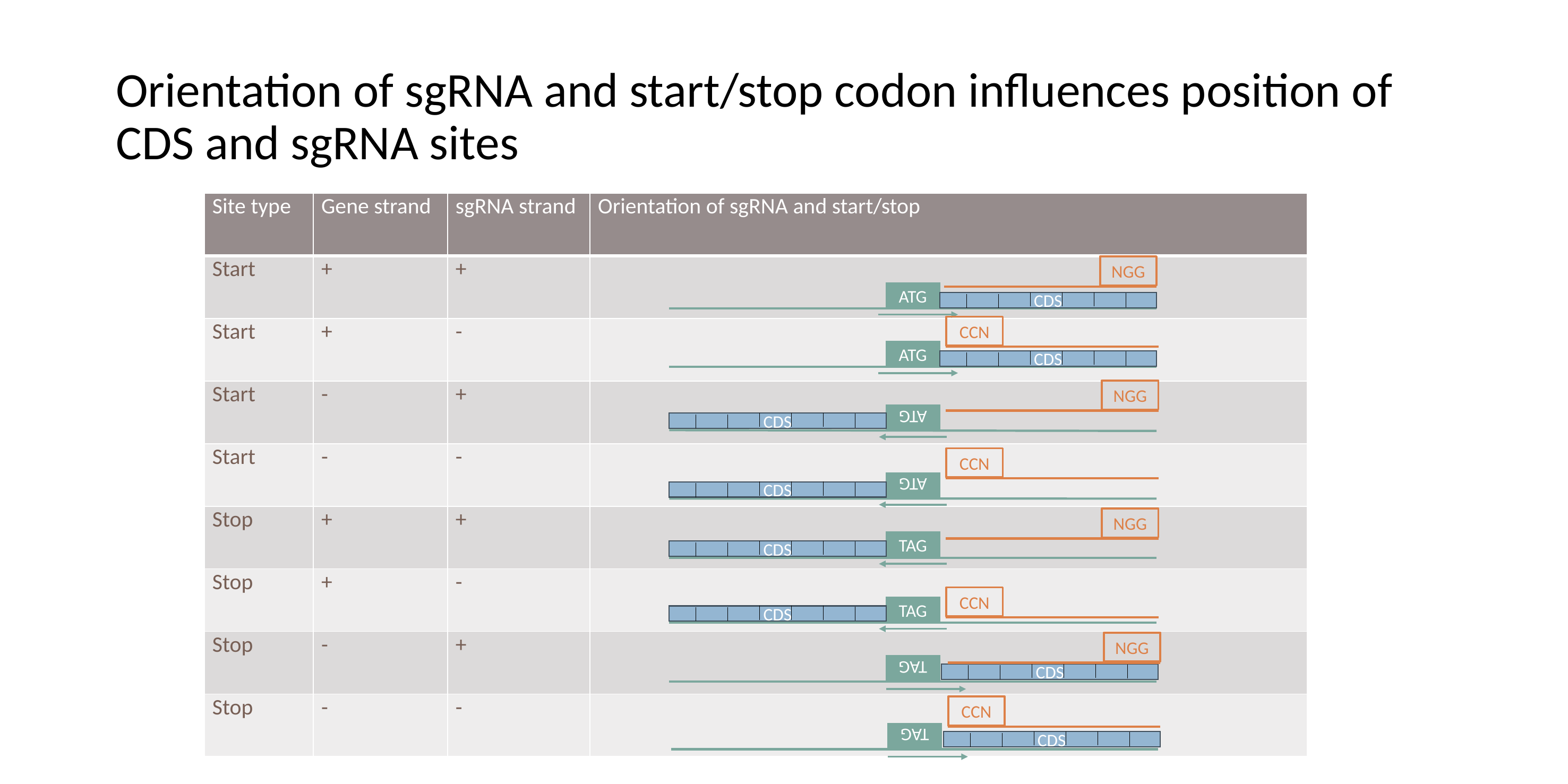

# Orientation of sgRNA and start/stop codon influences position of CDS and sgRNA sites
| Site type | Gene strand | sgRNA strand | Orientation of sgRNA and start/stop |
| --- | --- | --- | --- |
| Start | + | + |  |
| Start | + | - |  |
| Start | - | + |  |
| Start | - | - |  |
| Stop | + | + |  |
| Stop | + | - |  |
| Stop | - | + |  |
| Stop | - | - |  |
NGG
ATG
CDS
CCN
ATG
CDS
NGG
ATG
CDS
CCN
ATG
CDS
NGG
TAG
CDS
CCN
TAG
CDS
NGG
TAG
CDS
CCN
TAG
CDS